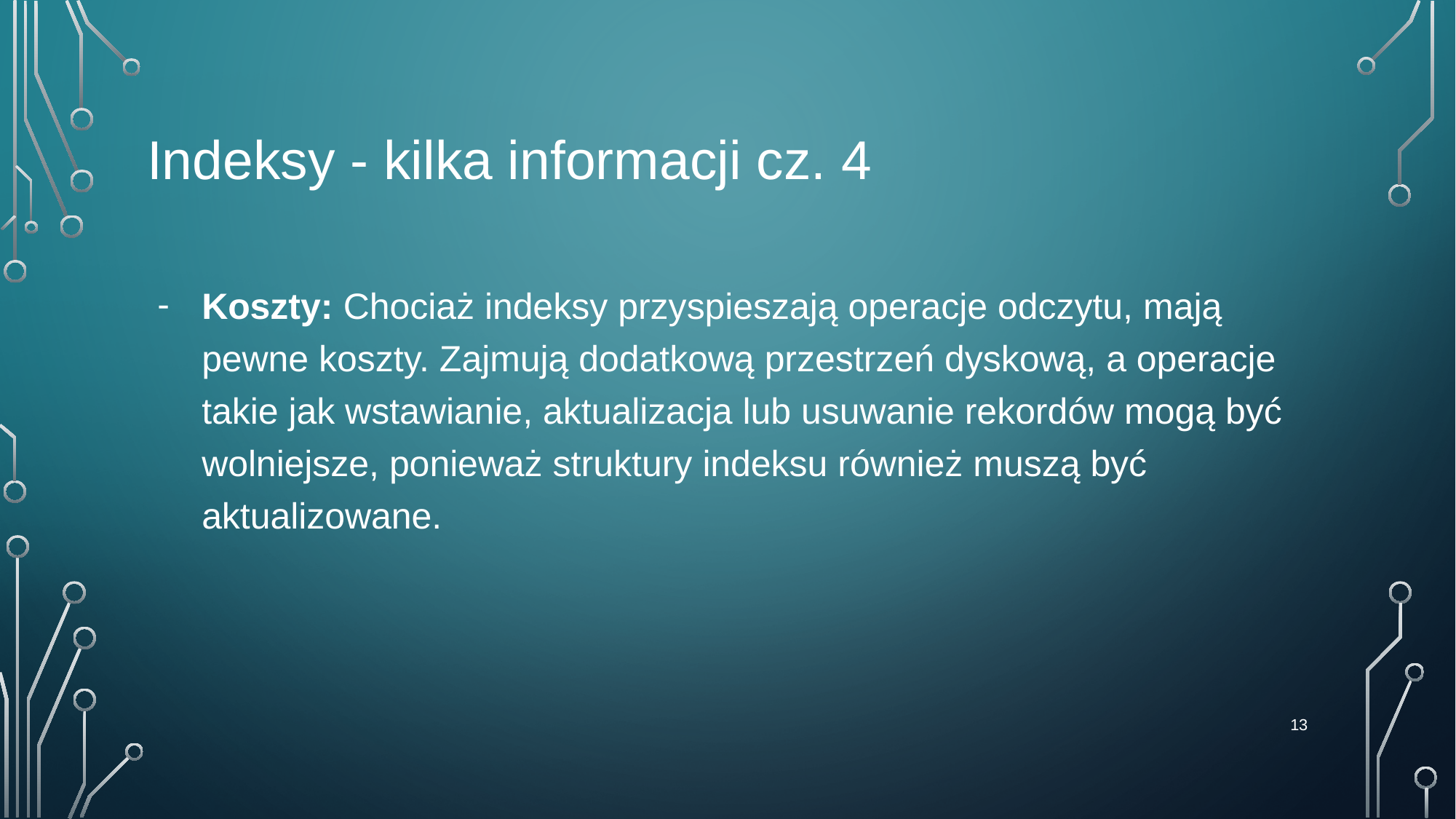

# Indeksy - kilka informacji cz. 4
Koszty: Chociaż indeksy przyspieszają operacje odczytu, mają pewne koszty. Zajmują dodatkową przestrzeń dyskową, a operacje takie jak wstawianie, aktualizacja lub usuwanie rekordów mogą być wolniejsze, ponieważ struktury indeksu również muszą być aktualizowane.
13